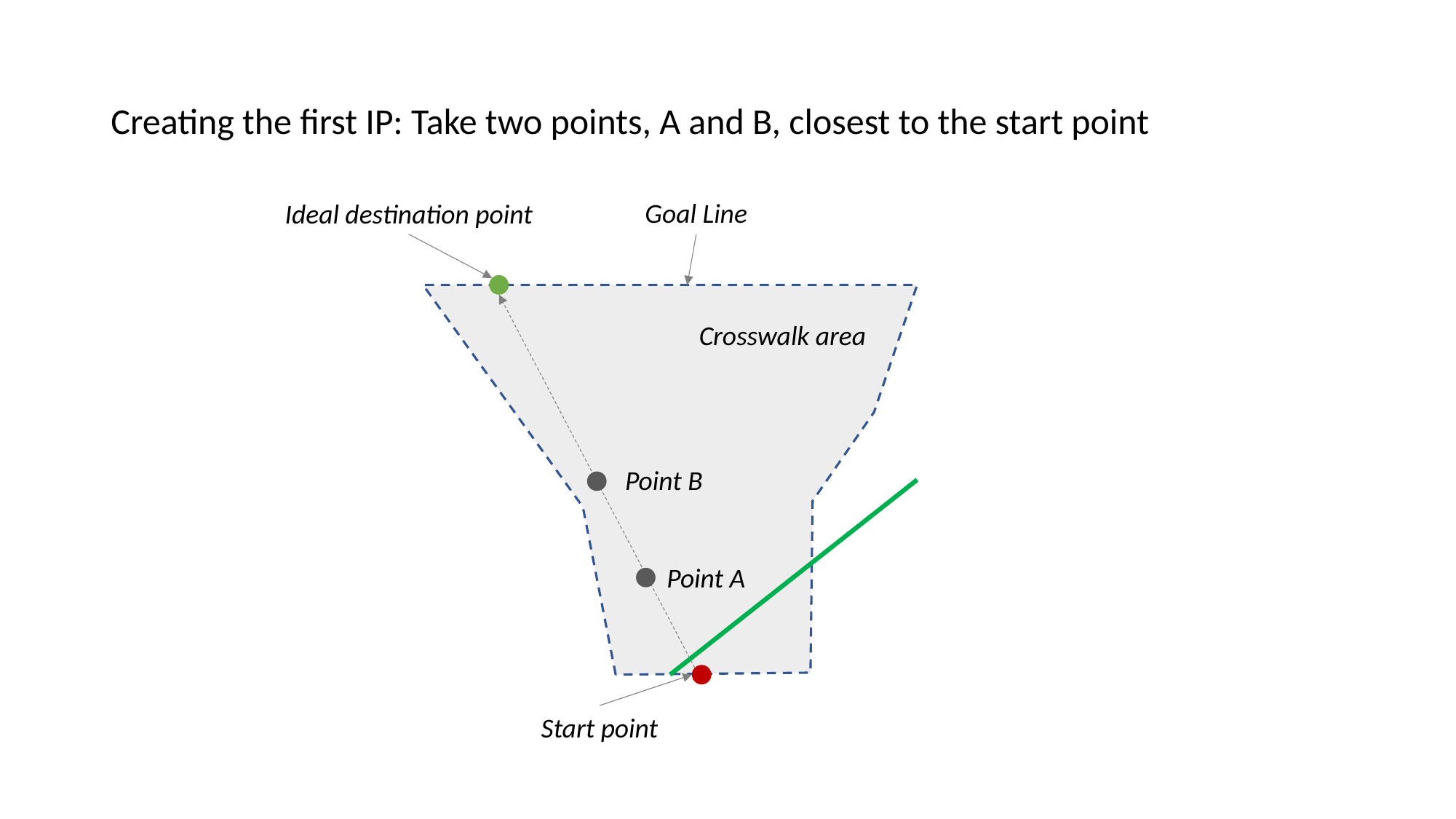

# Creating the first IP: Take two points, A and B, closest to the start point
Goal Line
Ideal destination point

Crosswalk area
Point B

Point A

Start point